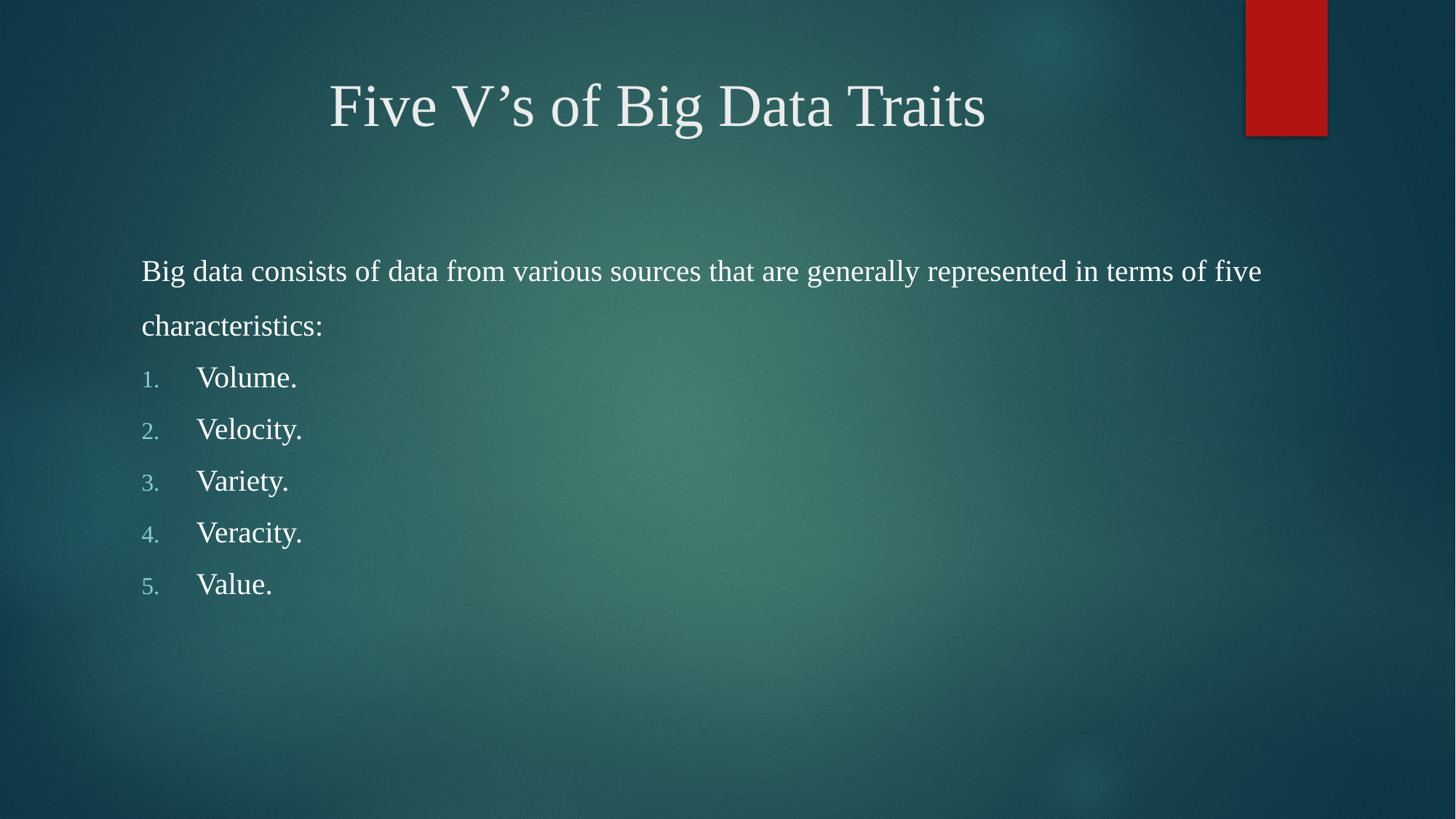

# Five V’s of Big Data Traits
Big data consists of data from various sources that are generally represented in terms of five characteristics:
Volume.
Velocity.
Variety.
Veracity.
Value.